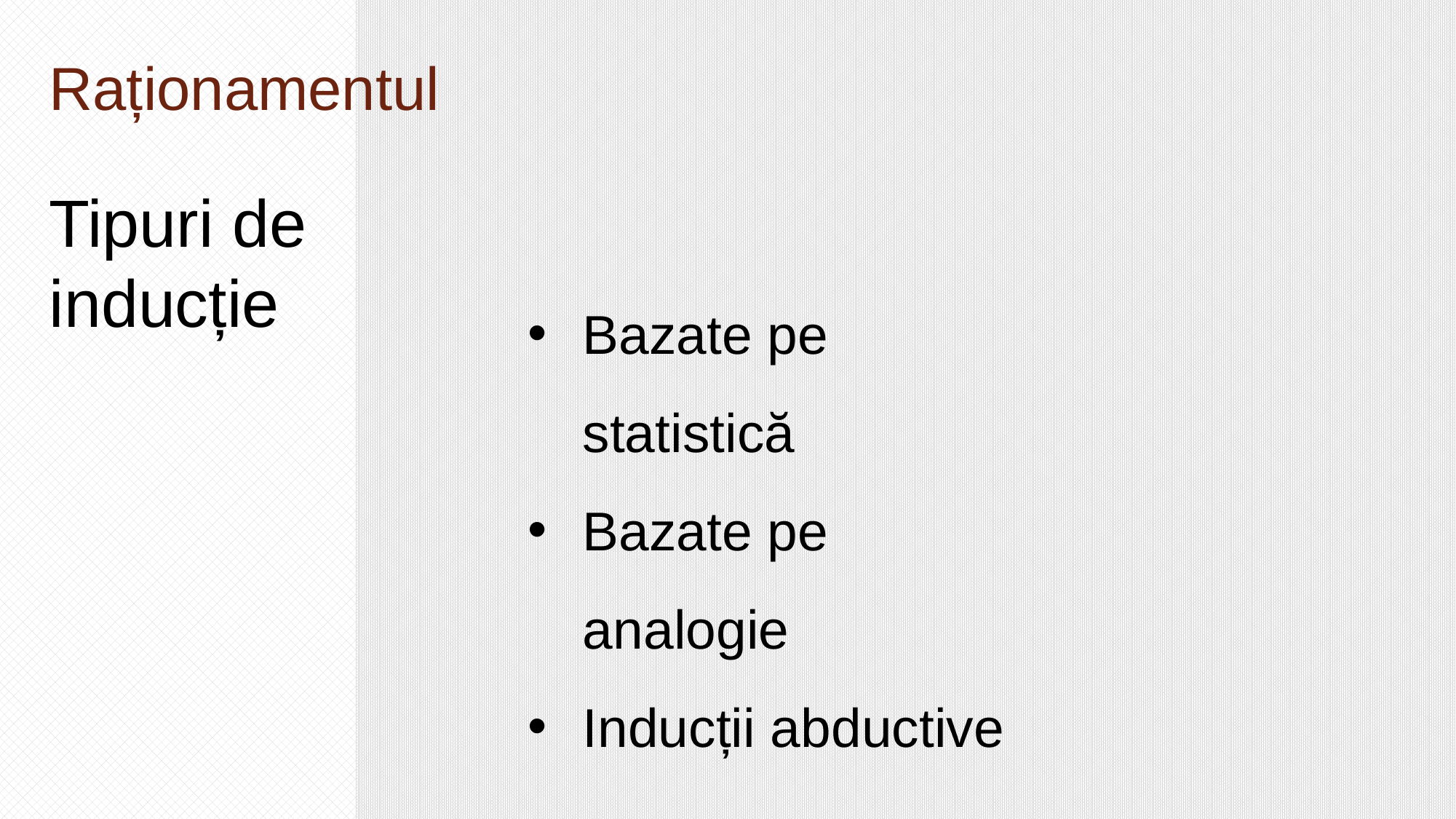

Raționamentul
Tipuri de inducție
Bazate pe statistică
Bazate pe analogie
Inducții abductive